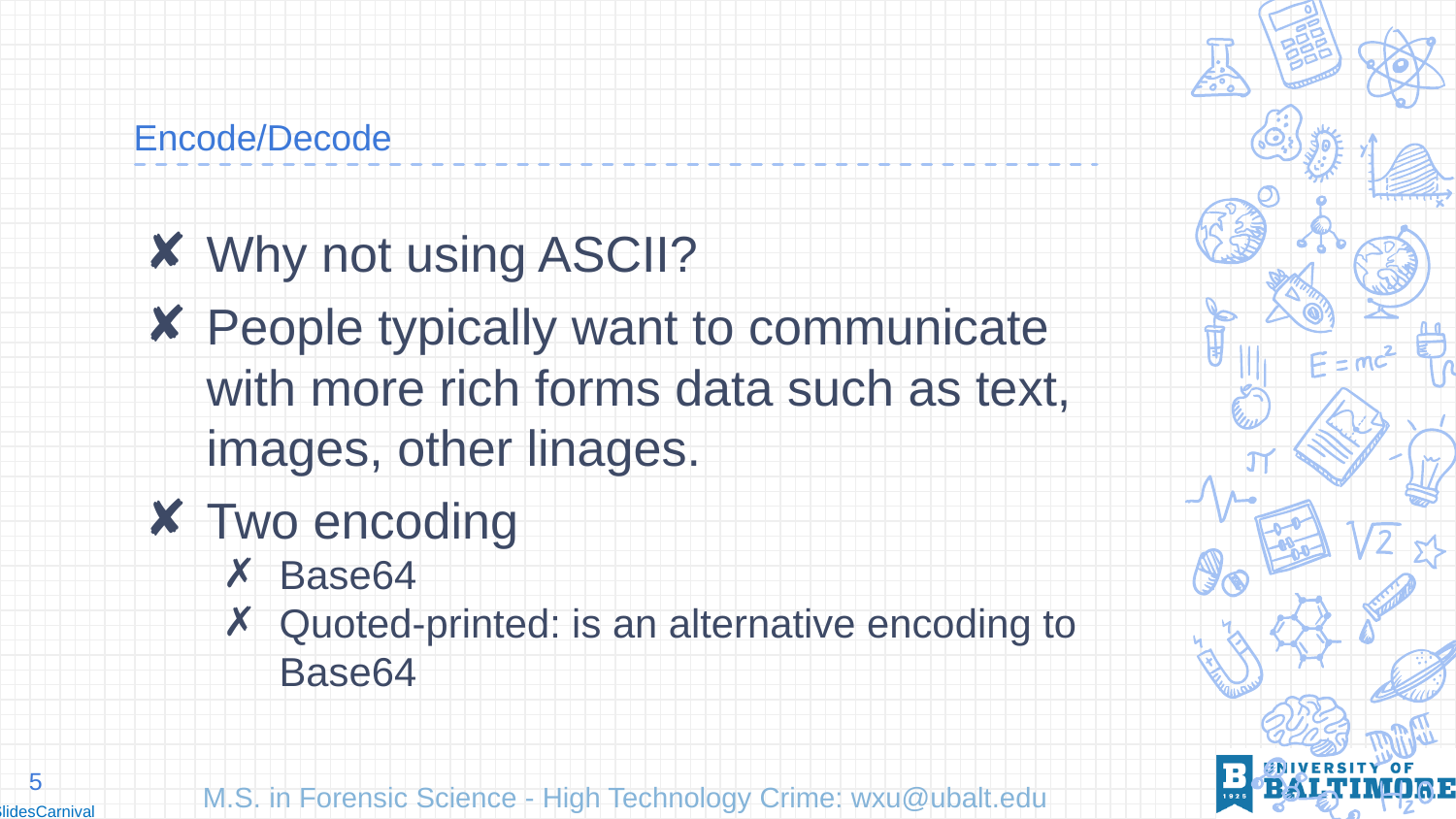

# Encode/Decode
Why not using ASCII?
People typically want to communicate with more rich forms data such as text, images, other linages.
Two encoding
Base64
Quoted-printed: is an alternative encoding to Base64
5